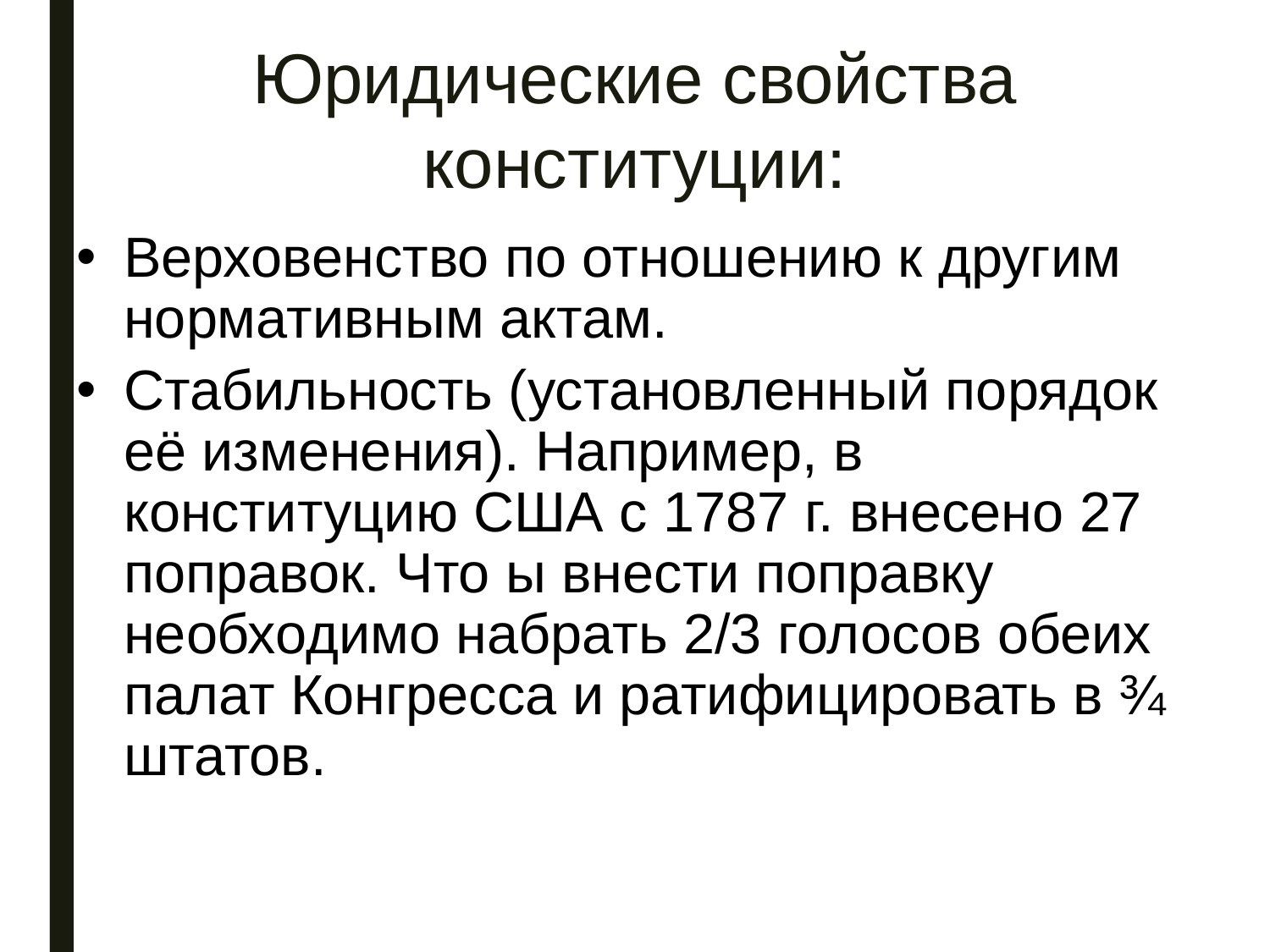

# Юридические свойства конституции:
Верховенство по отношению к другим нормативным актам.
Стабильность (установленный порядок её изменения). Например, в конституцию США с 1787 г. внесено 27 поправок. Что ы внести поправку необходимо набрать 2/3 голосов обеих палат Конгресса и ратифицировать в ¾ штатов.